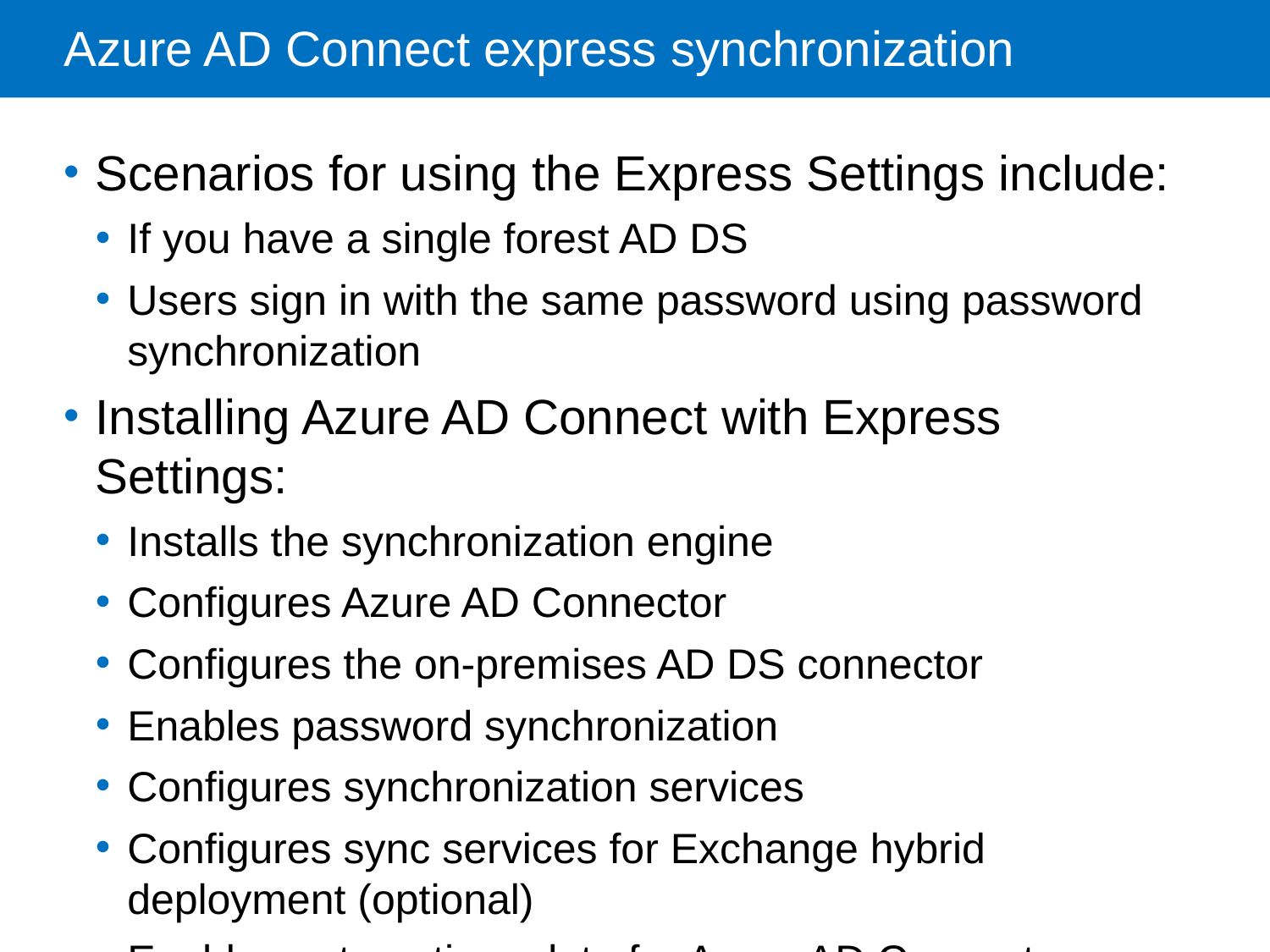

# Azure AD Connect express synchronization
Scenarios for using the Express Settings include:
If you have a single forest AD DS
Users sign in with the same password using password synchronization
Installing Azure AD Connect with Express Settings:
Installs the synchronization engine
Configures Azure AD Connector
Configures the on-premises AD DS connector
Enables password synchronization
Configures synchronization services
Configures sync services for Exchange hybrid deployment (optional)
Enables automatic update for Azure AD Connect